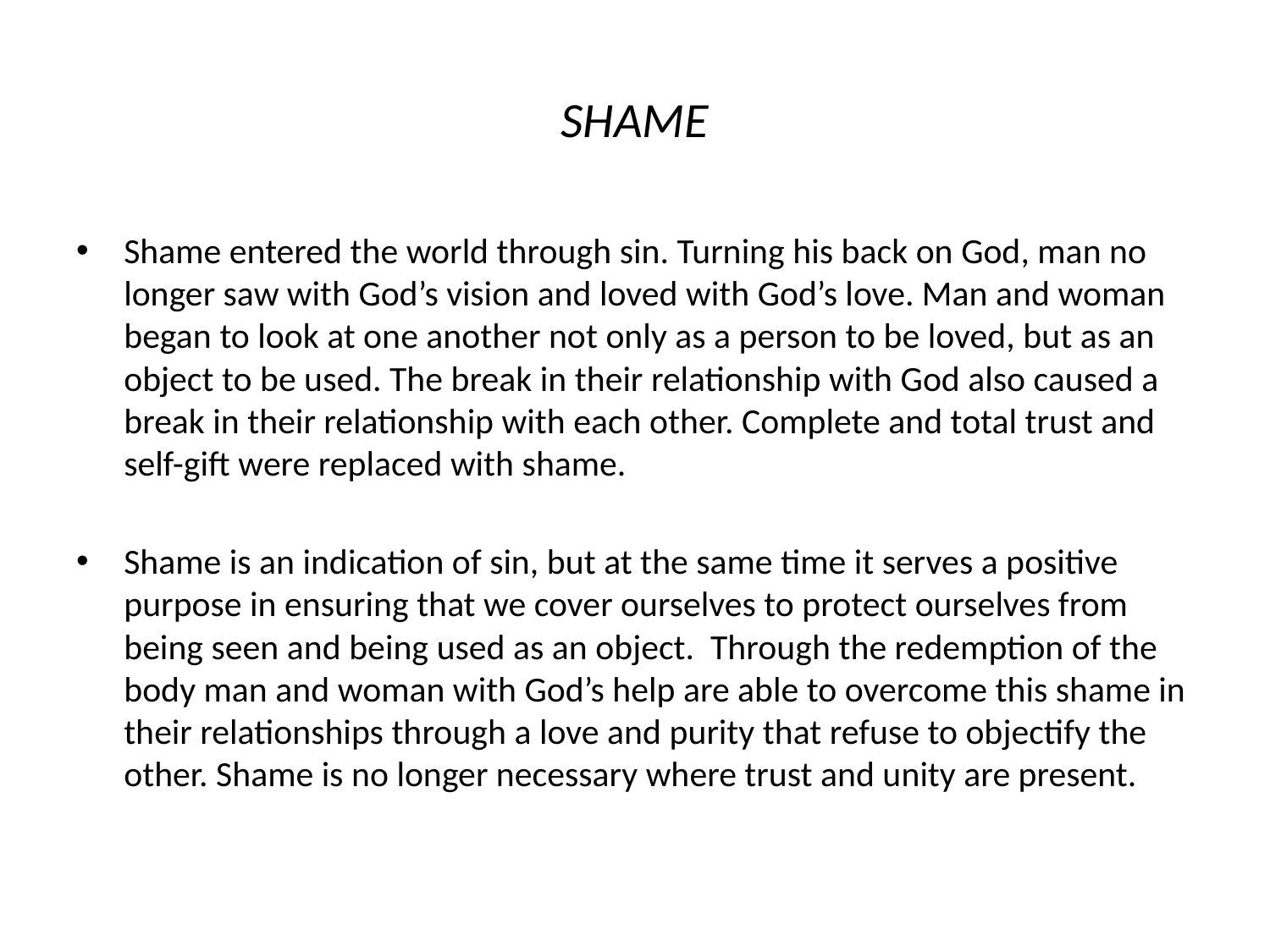

# SHAME
Shame entered the world through sin. Turning his back on God, man no longer saw with God’s vision and loved with God’s love. Man and woman began to look at one another not only as a person to be loved, but as an object to be used. The break in their relationship with God also caused a break in their relationship with each other. Complete and total trust and self-gift were replaced with shame.

Shame is an indication of sin, but at the same time it serves a positive purpose in ensuring that we cover ourselves to protect ourselves from being seen and being used as an object.  Through the redemption of the body man and woman with God’s help are able to overcome this shame in their relationships through a love and purity that refuse to objectify the other. Shame is no longer necessary where trust and unity are present.